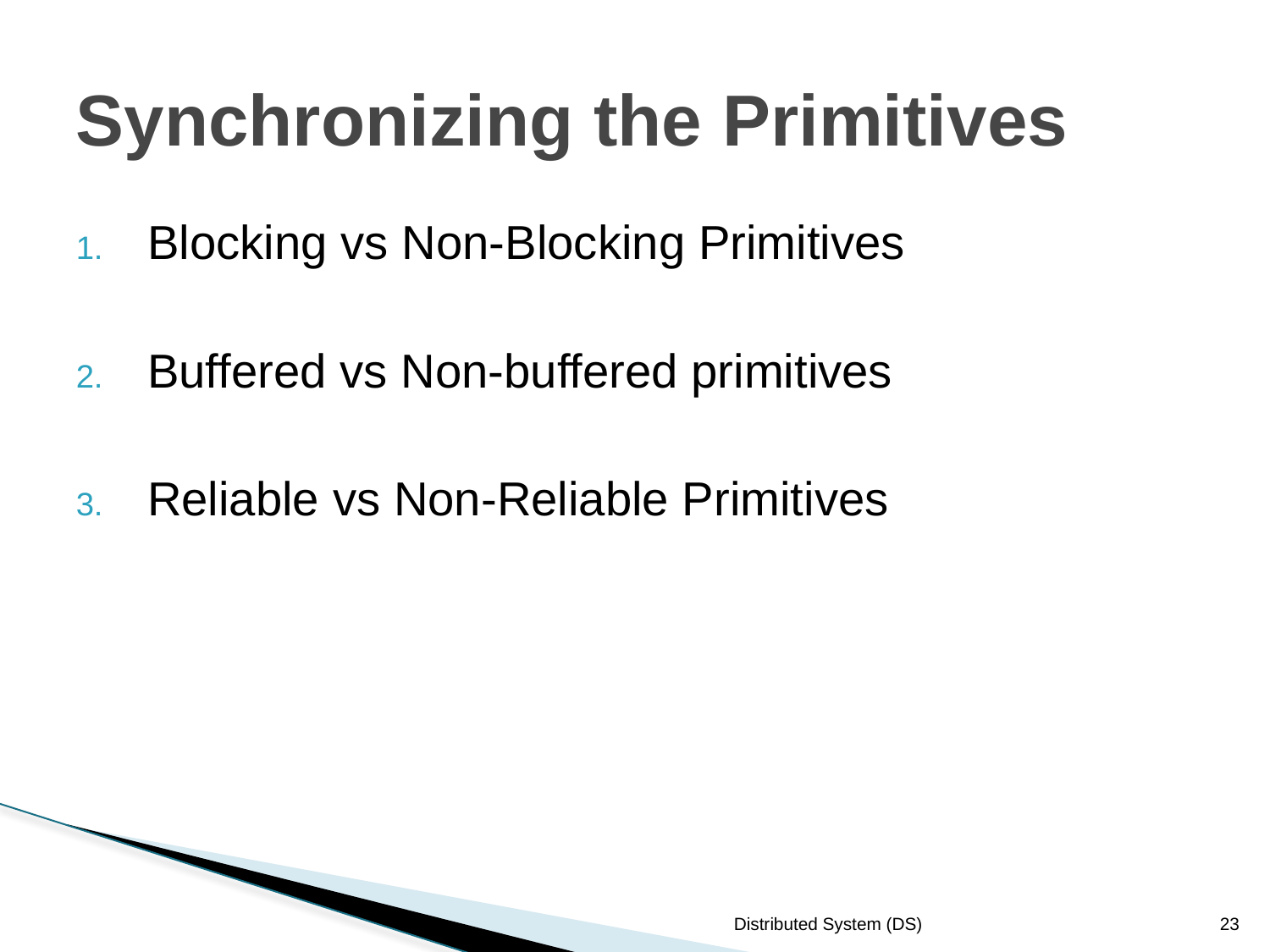

# Synchronizing the Primitives
Blocking vs Non-Blocking Primitives

Buffered vs Non-buffered primitives

Reliable vs Non-Reliable Primitives
Distributed System (DS)
23